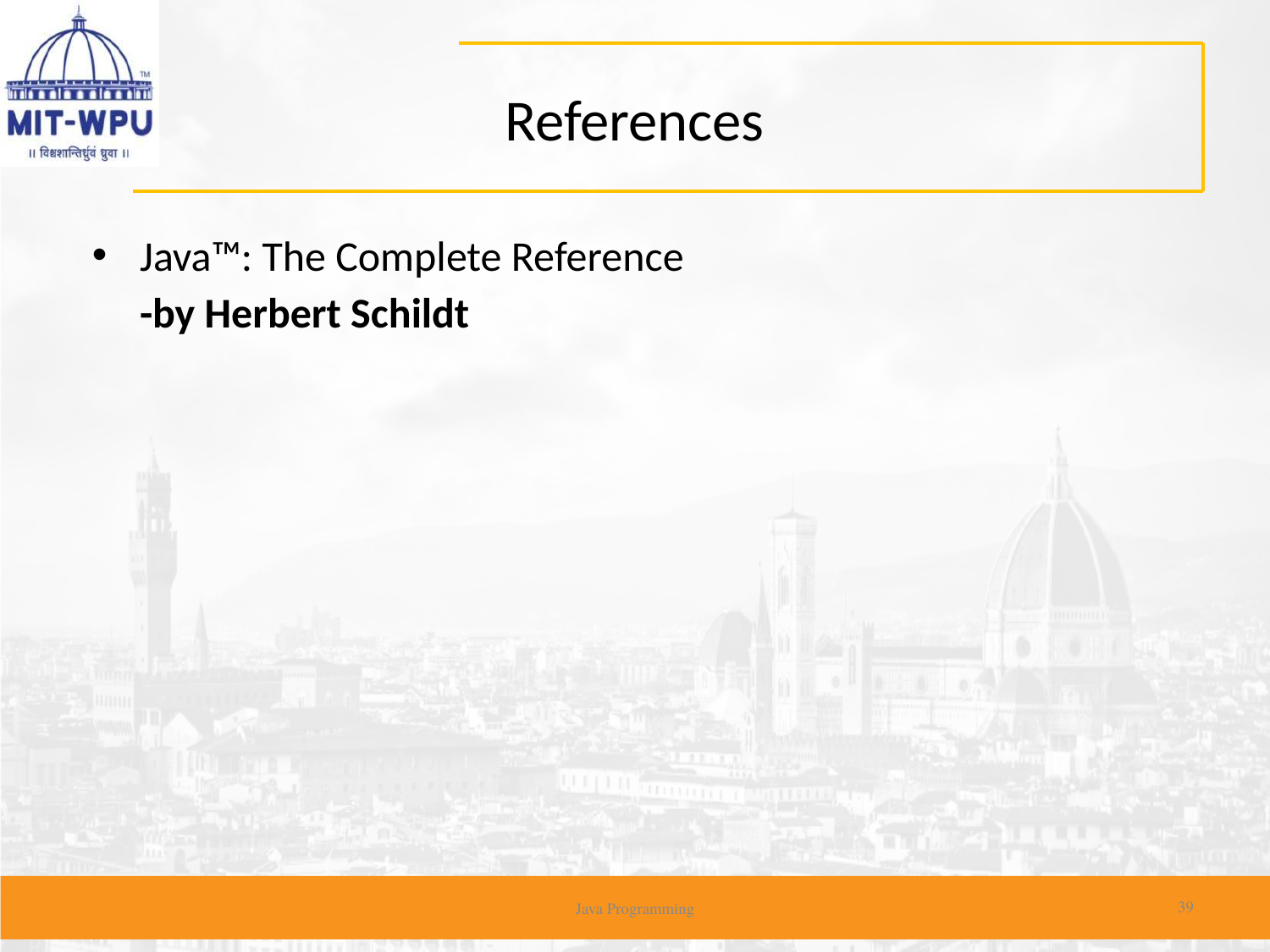

# References
Java™: The Complete Reference
     -by Herbert Schildt
Java Programming
39